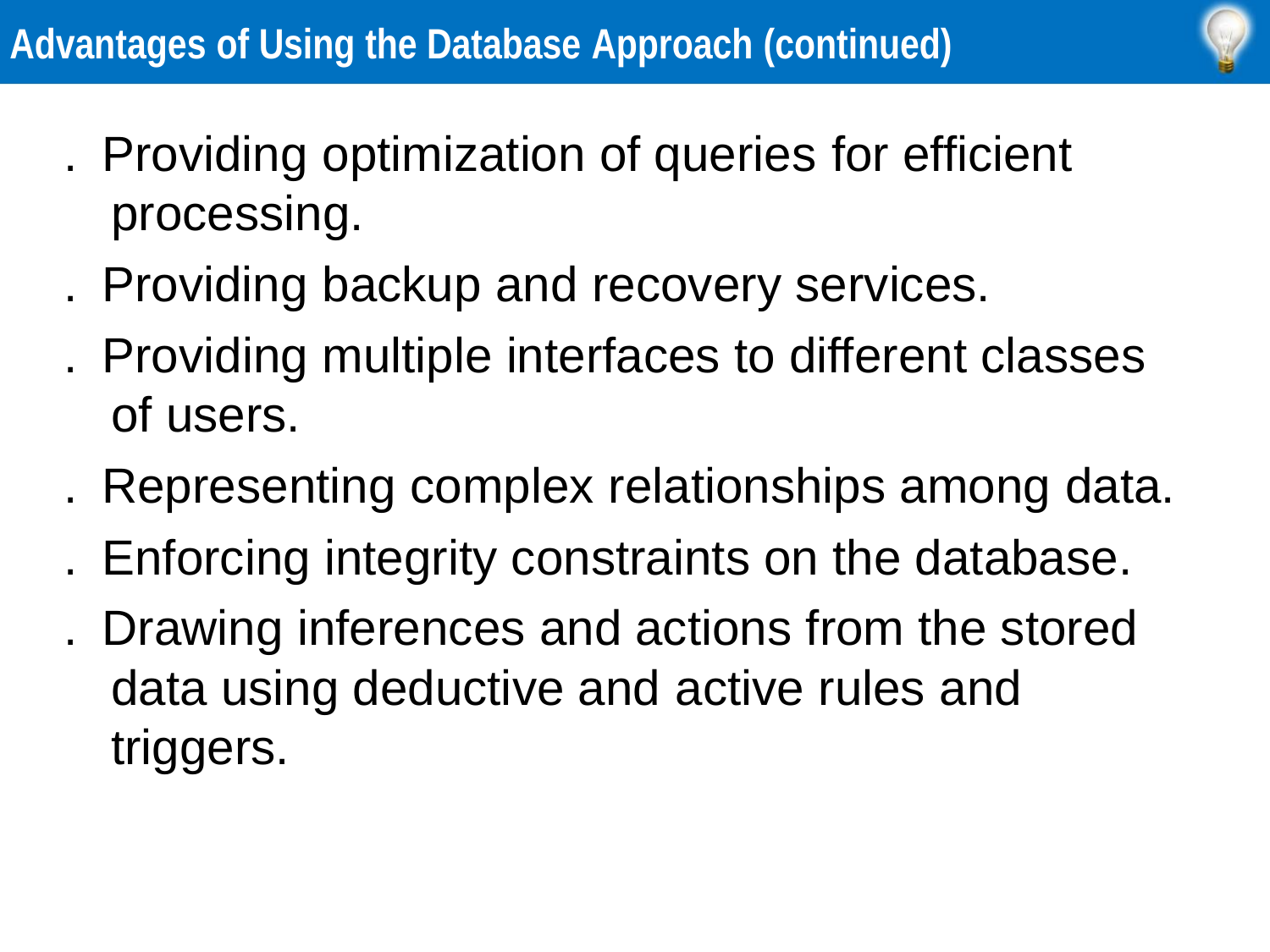

Advantages of Using the Database Approach (continued)
. Providing optimization of queries for efficient
processing.
. Providing backup and recovery services.
. Providing multiple interfaces to different classes
of users.
. Representing complex relationships among data.
. Enforcing integrity constraints on the database.
. Drawing inferences and actions from the stored
data using deductive and active rules and
triggers.